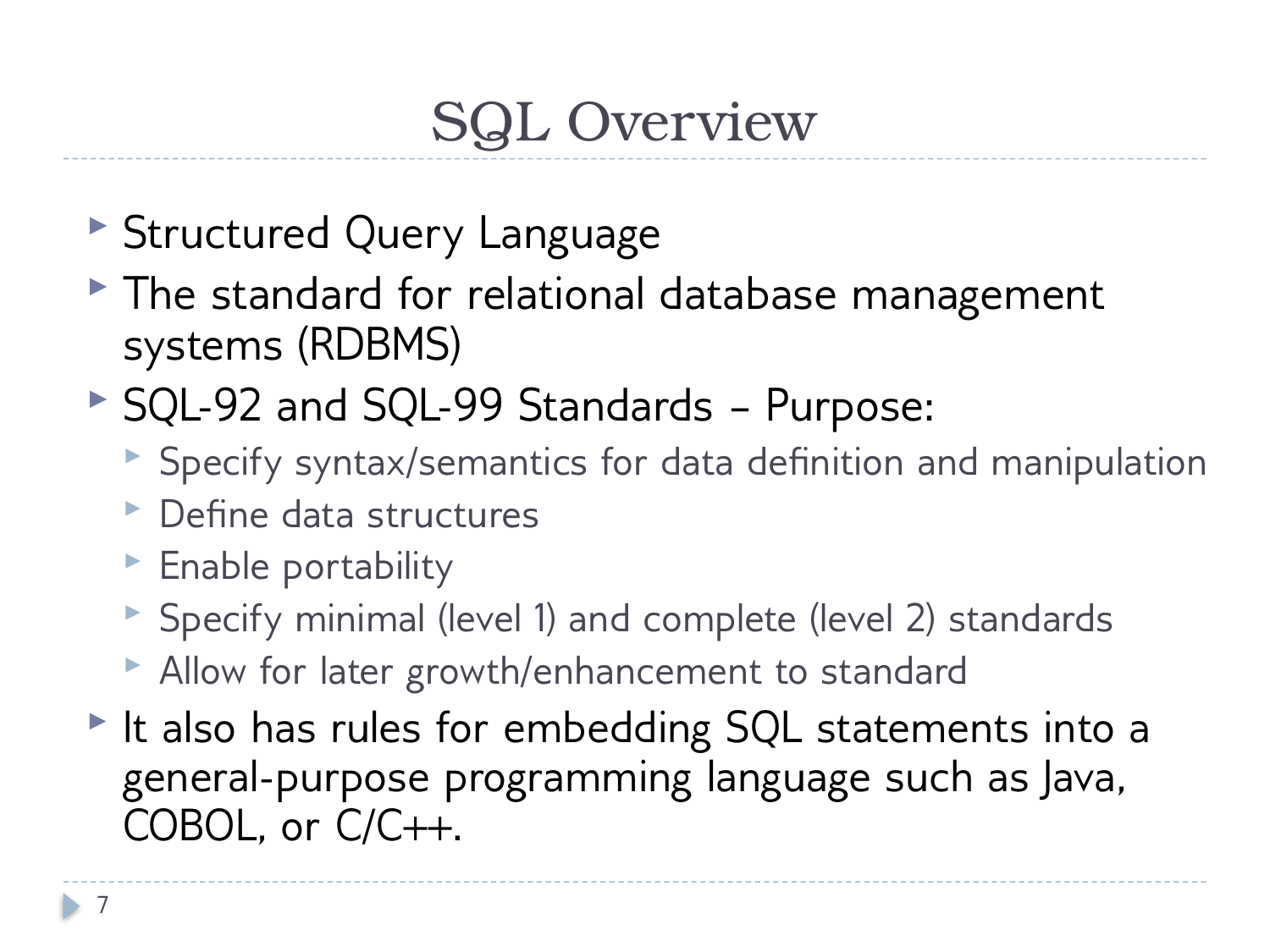

# SQL Overview
Structured Query Language
The standard for relational database management systems (RDBMS)
SQL-92 and SQL-99 Standards – Purpose:
Specify syntax/semantics for data definition and manipulation
Define data structures
Enable portability
Specify minimal (level 1) and complete (level 2) standards
Allow for later growth/enhancement to standard
It also has rules for embedding SQL statements into a general-purpose programming language such as Java, COBOL, or C/C++.
7